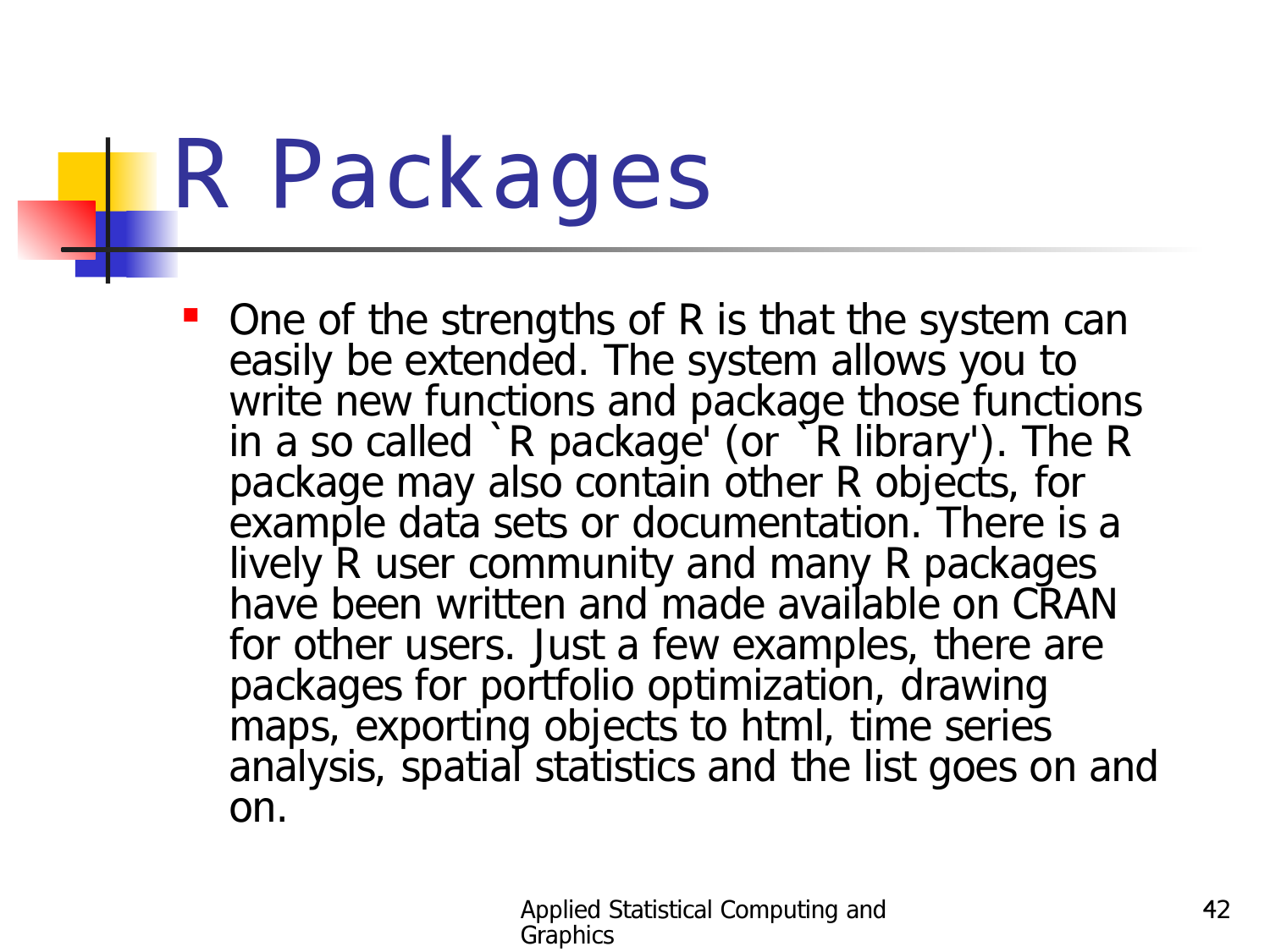

# R Packages
One of the strengths of R is that the system can easily be extended. The system allows you to write new functions and package those functions in a so called `R package' (or `R library'). The R package may also contain other R objects, for example data sets or documentation. There is a lively R user community and many R packages have been written and made available on CRAN for other users. Just a few examples, there are packages for portfolio optimization, drawing maps, exporting objects to html, time series analysis, spatial statistics and the list goes on and on.
Applied Statistical Computing and Graphics
42